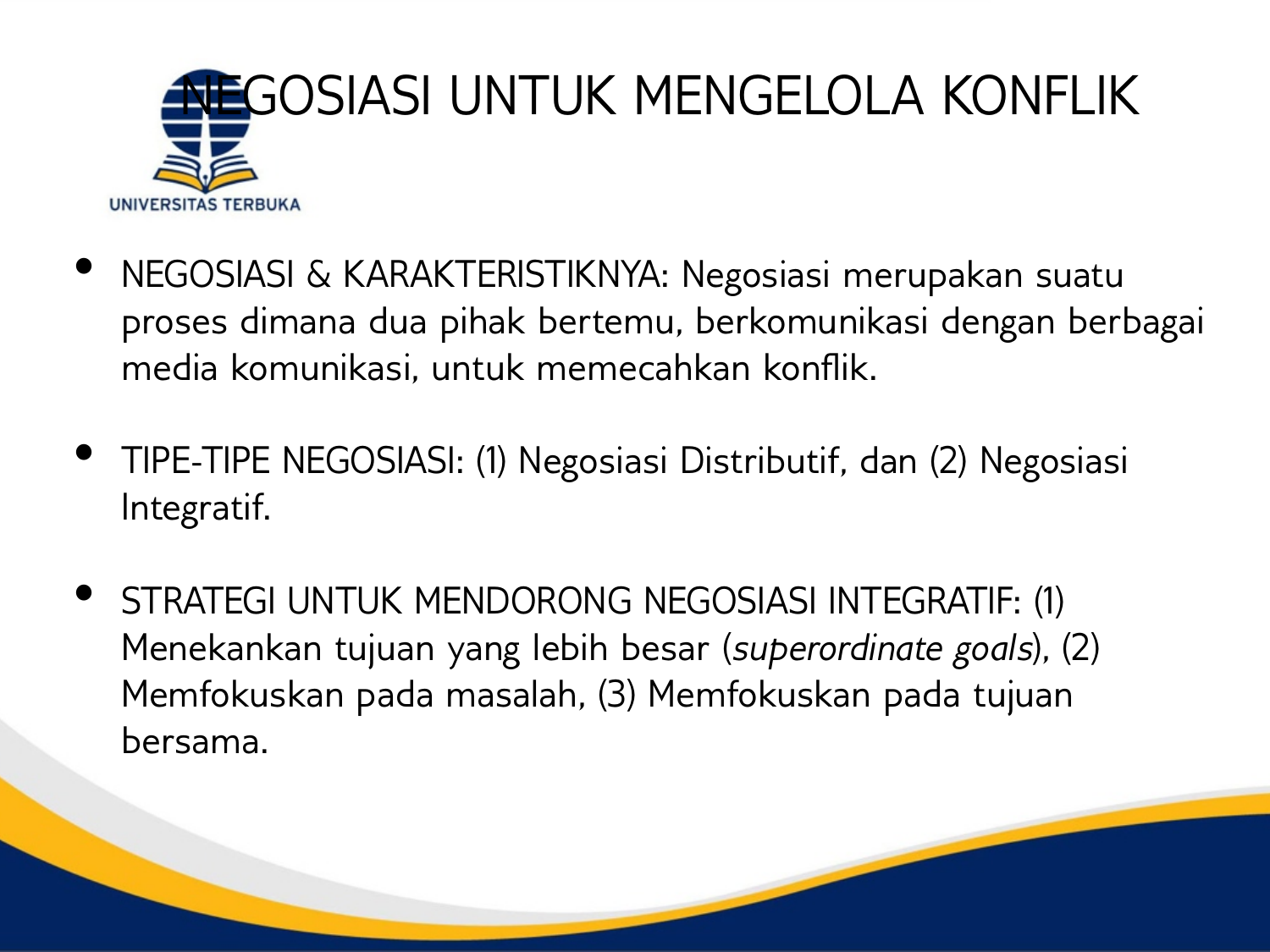

# NEGOSIASI UNTUK MENGELOLA KONFLIK
NEGOSIASI & KARAKTERISTIKNYA: Negosiasi merupakan suatu proses dimana dua pihak bertemu, berkomunikasi dengan berbagai media komunikasi, untuk memecahkan konflik.
TIPE-TIPE NEGOSIASI: (1) Negosiasi Distributif, dan (2) Negosiasi Integratif.
STRATEGI UNTUK MENDORONG NEGOSIASI INTEGRATIF: (1) Menekankan tujuan yang lebih besar (superordinate goals), (2) Memfokuskan pada masalah, (3) Memfokuskan pada tujuan bersama.